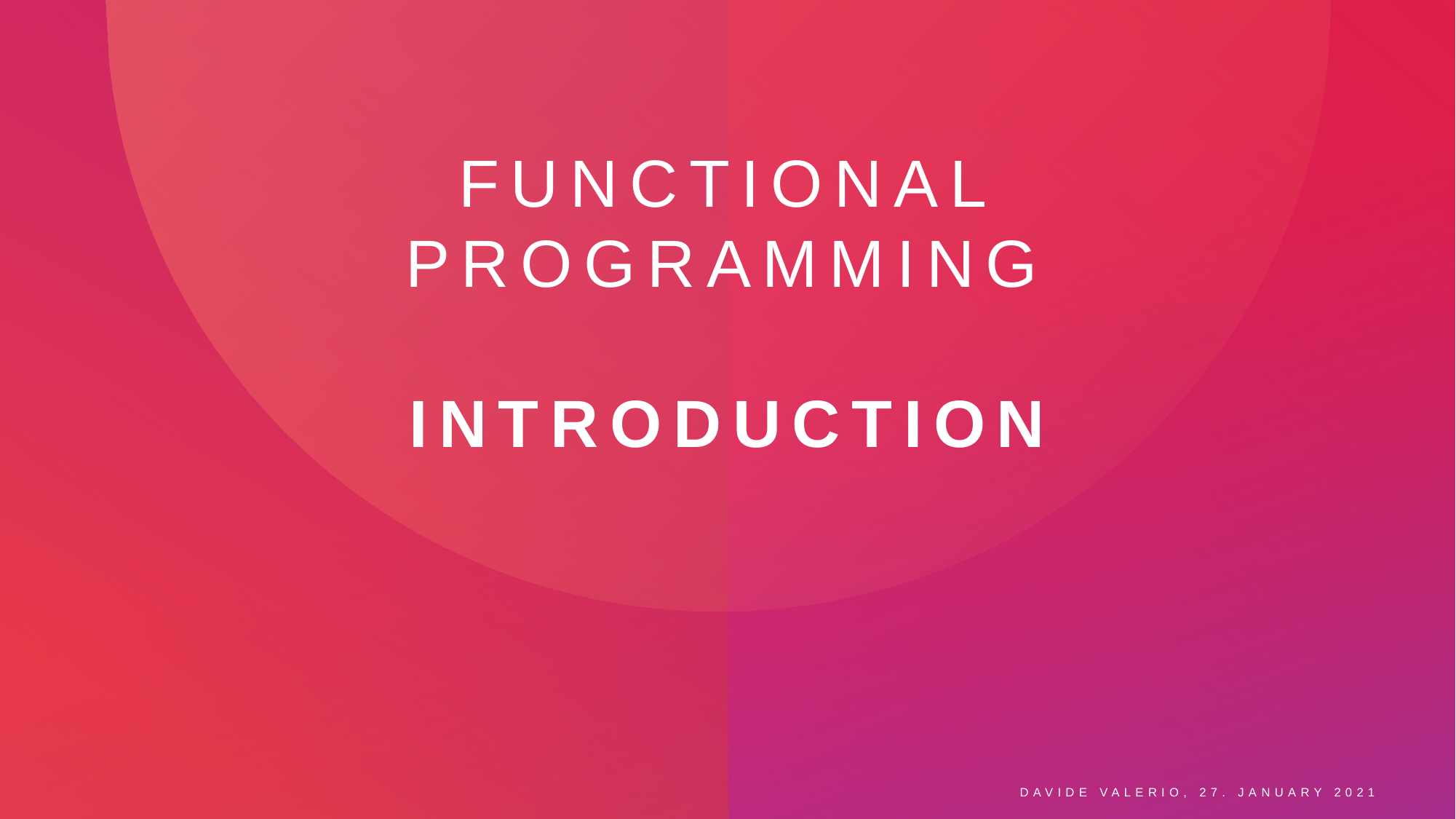

# Functional Programming introduction

Davide Valerio, 27. January 2021